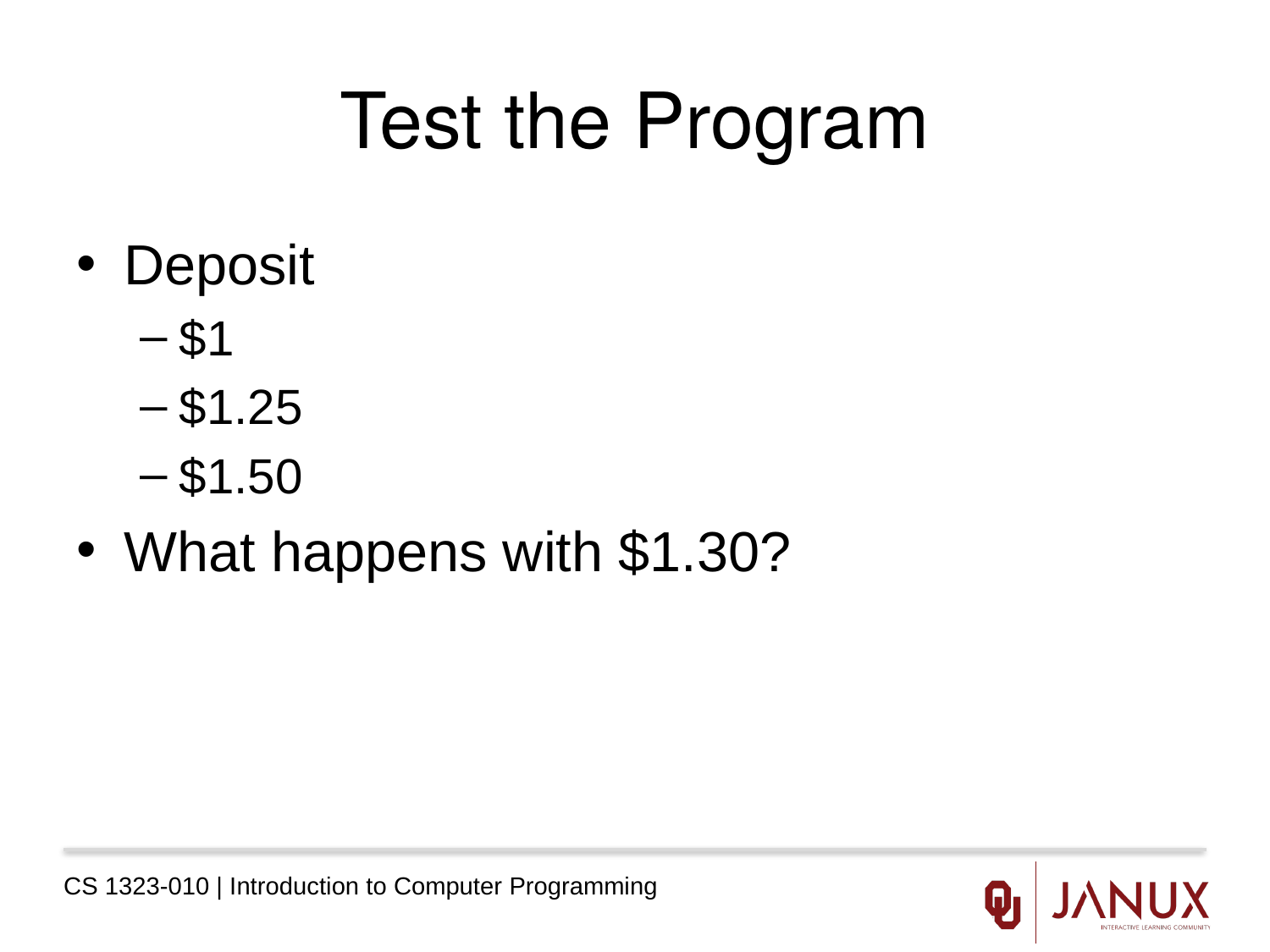

# Test the Program
Deposit
$1
$1.25
$1.50
What happens with $1.30?